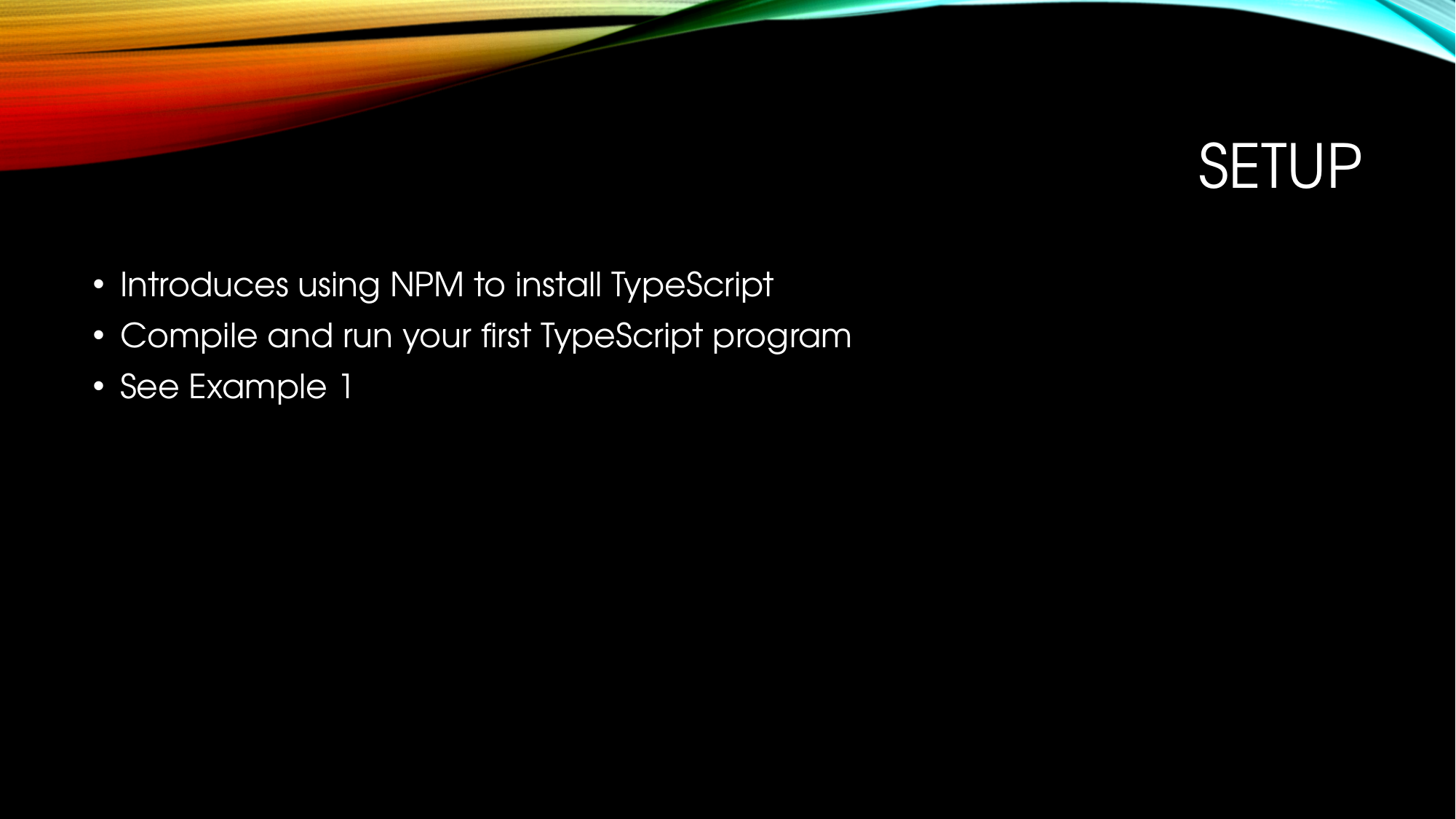

# Setup
Introduces using NPM to install TypeScript
Compile and run your first TypeScript program
See Example 1